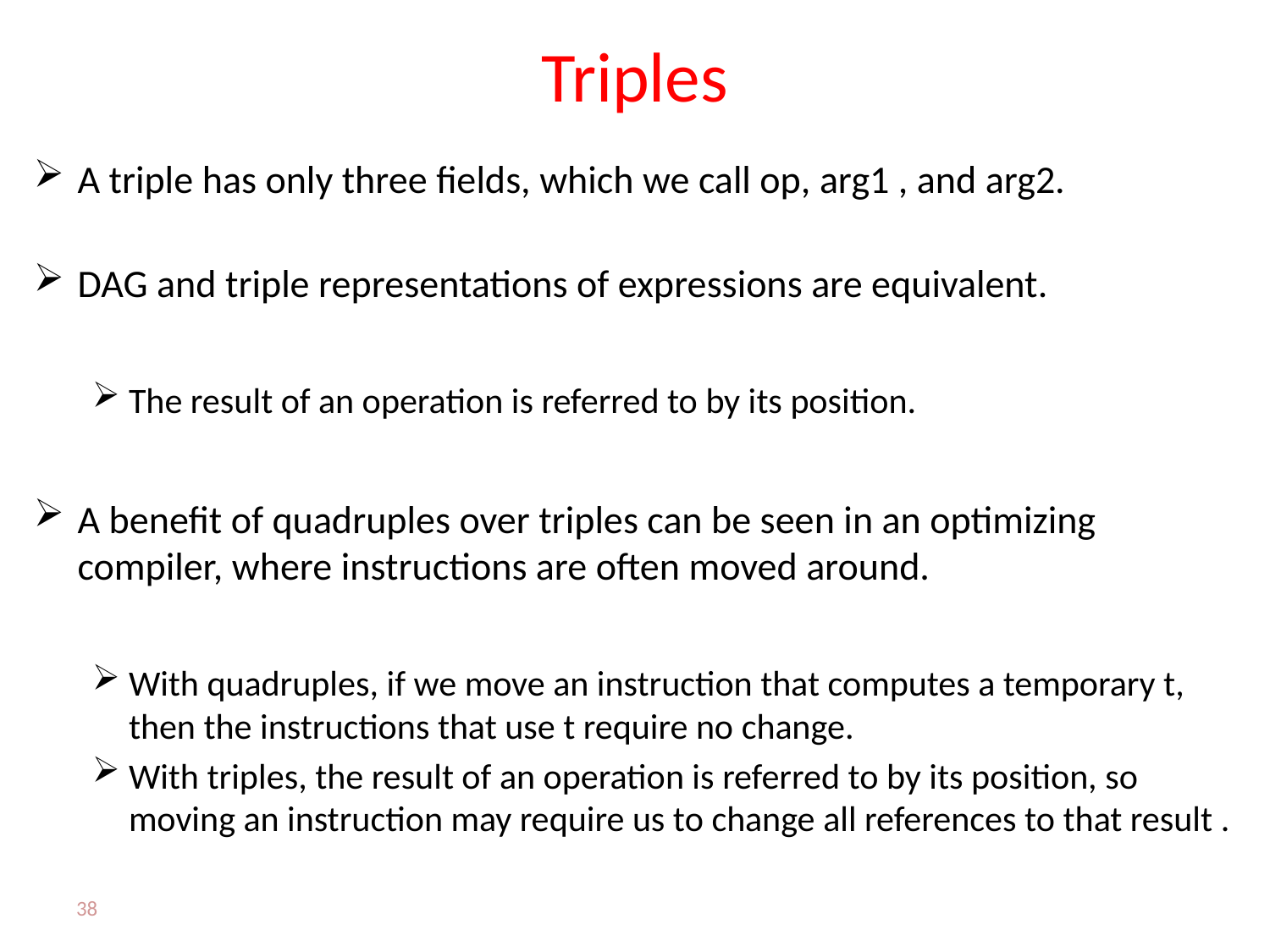

# Triples
A triple has only three fields, which we call op, arg1 , and arg2.

DAG and triple representations of expressions are equivalent.

The result of an operation is referred to by its position.

A benefit of quadruples over triples can be seen in an optimizing compiler, where instructions are often moved around.

With quadruples, if we move an instruction that computes a temporary t, then the instructions that use t require no change.
With triples, the result of an operation is referred to by its position, so moving an instruction may require us to change all references to that result .
38